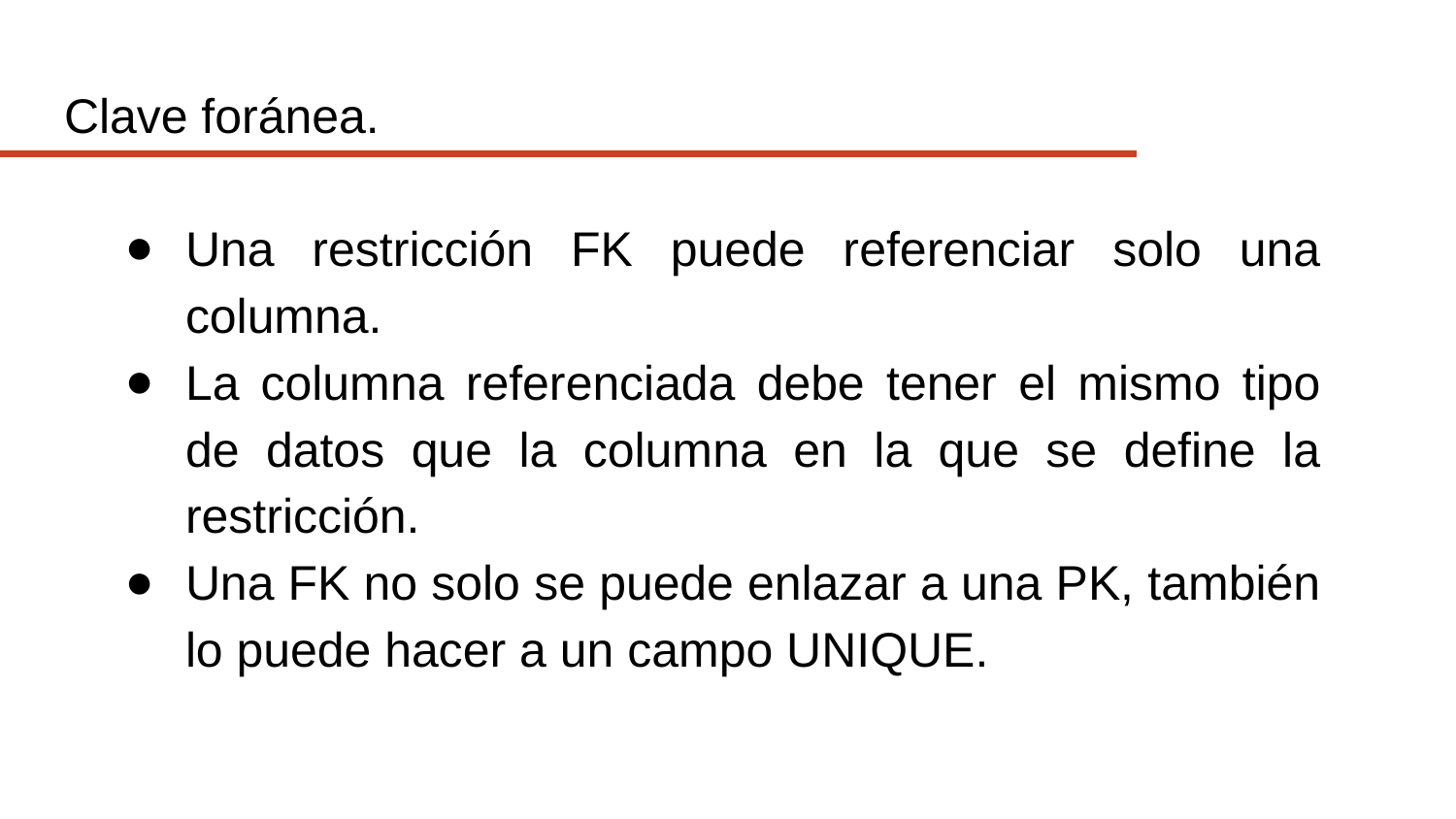

Clave foránea.
Una restricción FK puede referenciar solo una columna.
La columna referenciada debe tener el mismo tipo de datos que la columna en la que se define la restricción.
Una FK no solo se puede enlazar a una PK, también lo puede hacer a un campo UNIQUE.